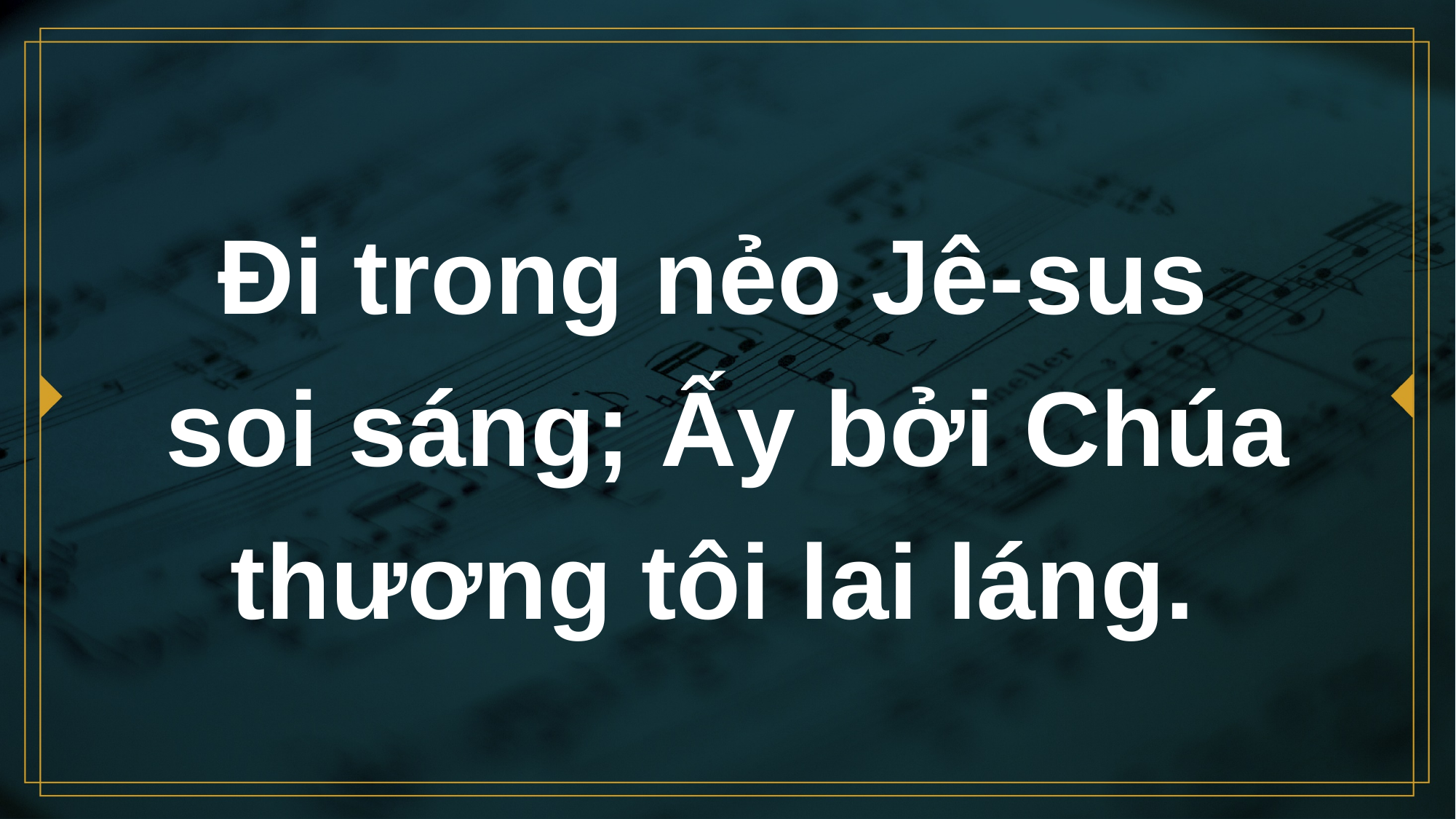

# Đi trong nẻo Jê-sus soi sáng; Ấy bởi Chúa thương tôi lai láng.